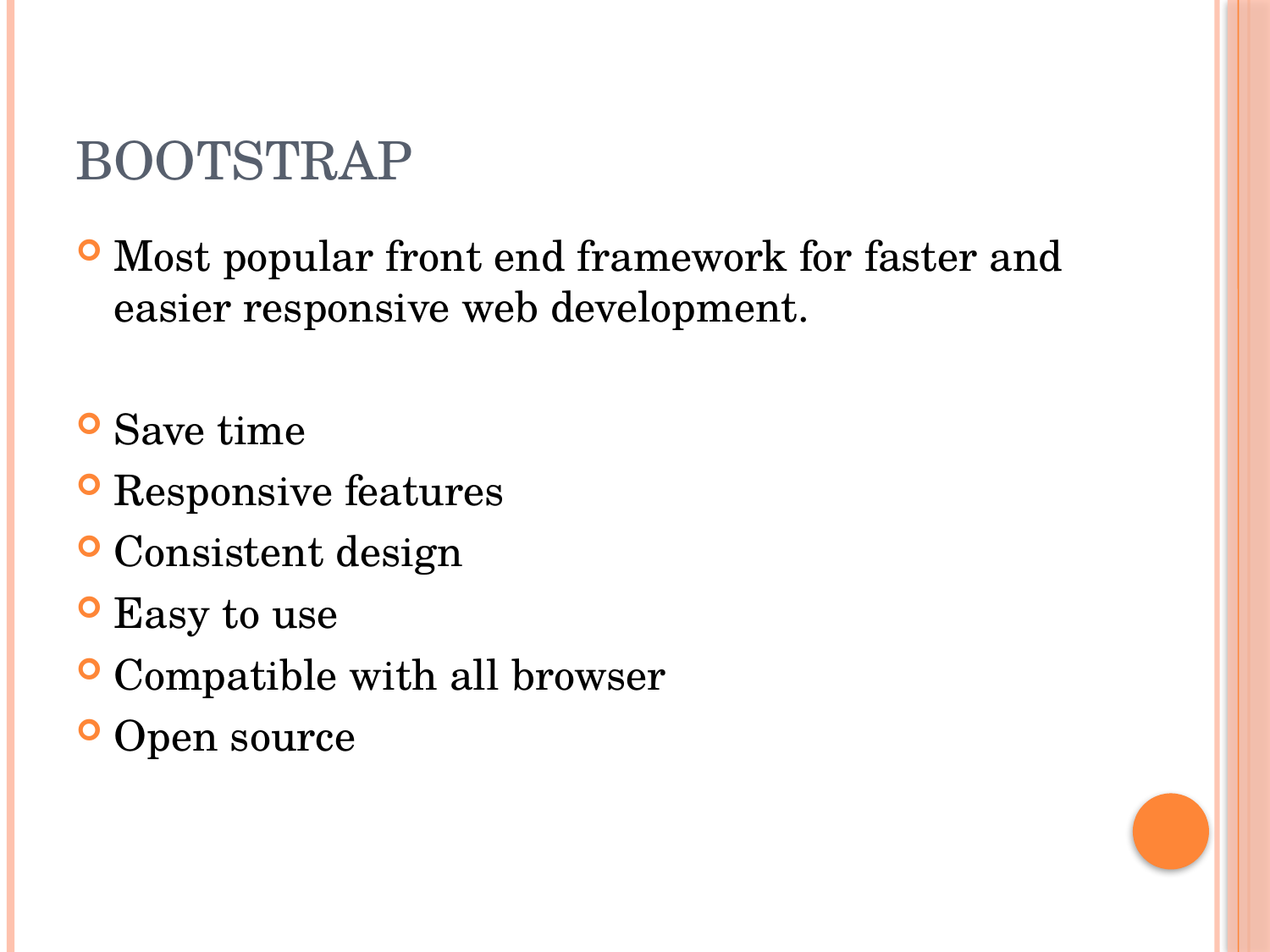

# Bootstrap
Most popular front end framework for faster and easier responsive web development.

Save time
Responsive features
Consistent design
Easy to use
Compatible with all browser
Open source